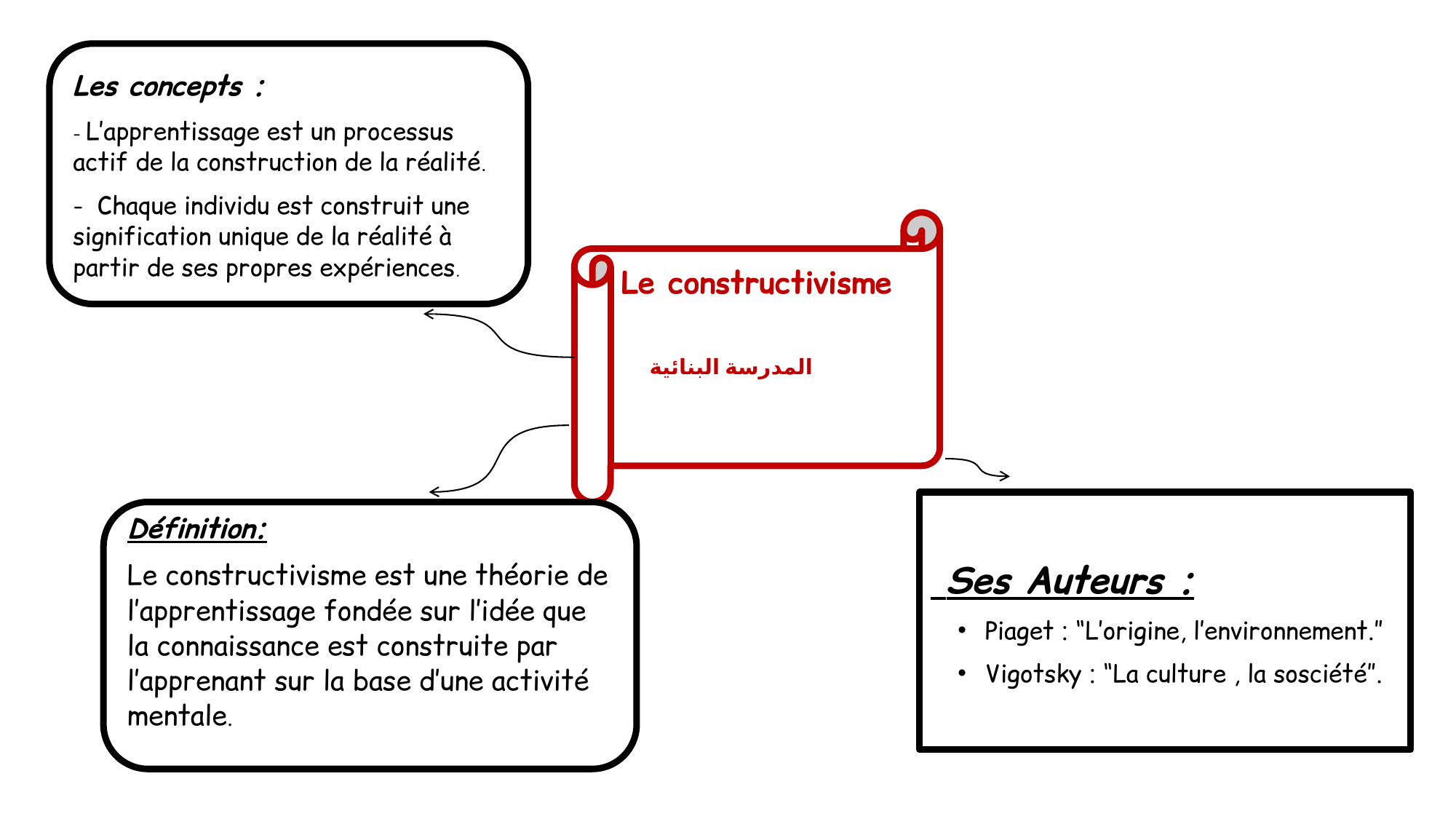

Les concepts :
- L’apprentissage est un processus actif de la construction de la réalité.
-  Chaque individu est construit une signification unique de la réalité à partir de ses propres expériences.
Le constructivisme

   المدرسة البنائية

 Ses Auteurs :
Piaget : “L’origine, l’environnement.”
Vigotsky : “La culture , la sosciété”.
Définition:
Le constructivisme est une théorie de l’apprentissage fondée sur l’idée que la connaissance est construite par l’apprenant sur la base d’une activité mentale.